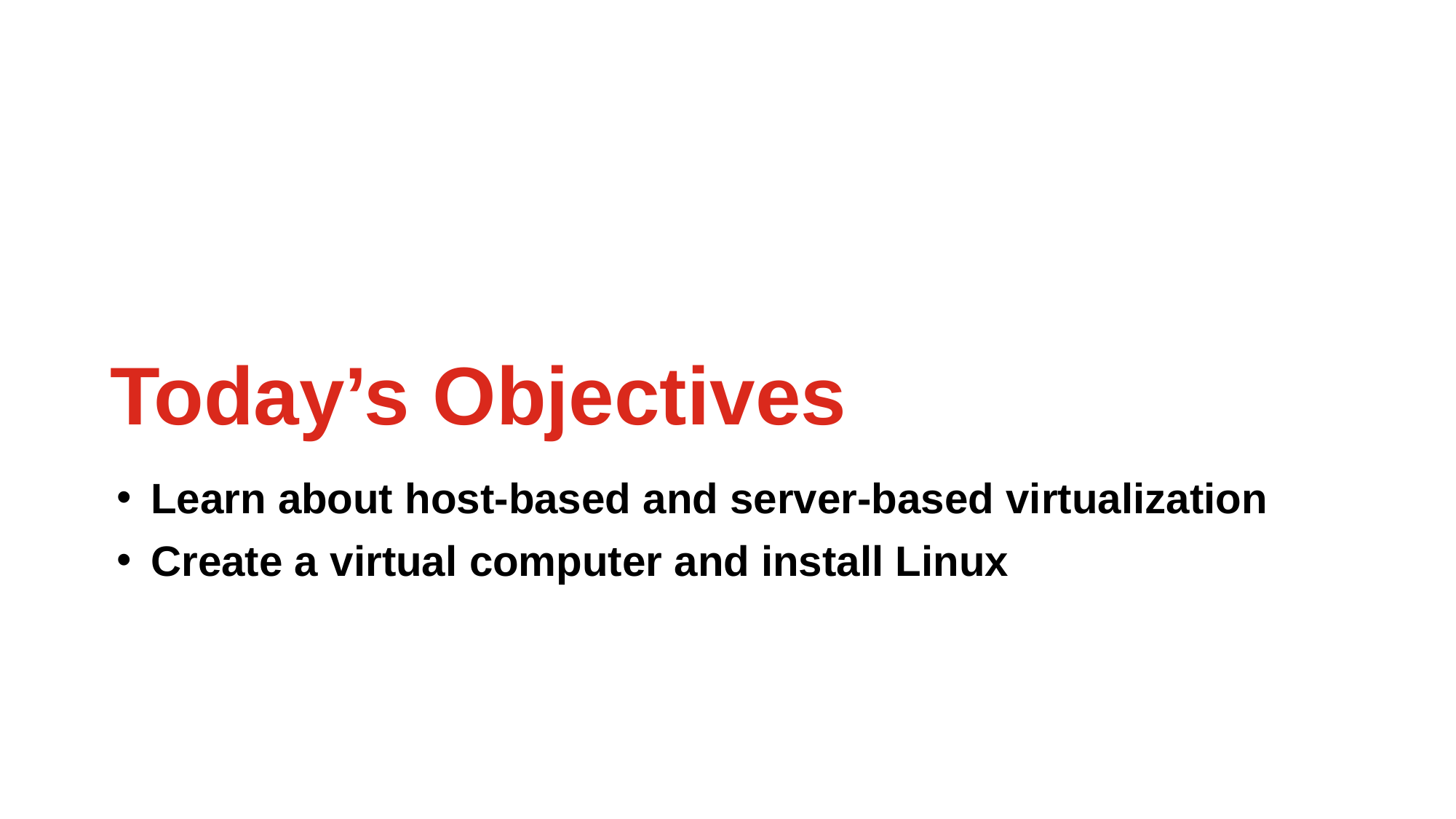

Today’s Objectives
Learn about host-based and server-based virtualization
Create a virtual computer and install Linux